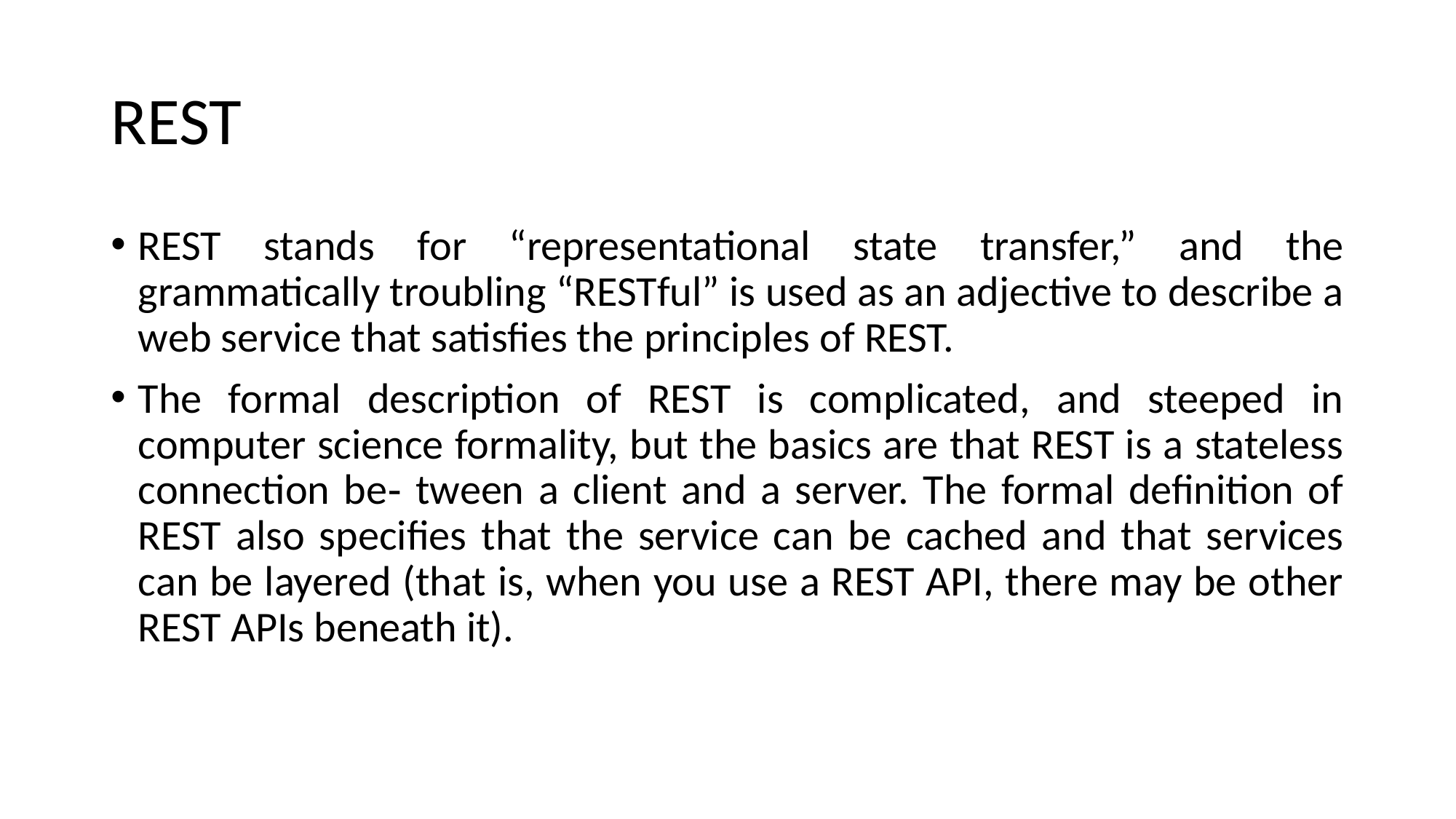

# REST
REST stands for “representational state transfer,” and the grammatically troubling “RESTful” is used as an adjective to describe a web service that satisfies the principles of REST.
The formal description of REST is complicated, and steeped in computer science formality, but the basics are that REST is a stateless connection be‐ tween a client and a server. The formal definition of REST also specifies that the service can be cached and that services can be layered (that is, when you use a REST API, there may be other REST APIs beneath it).